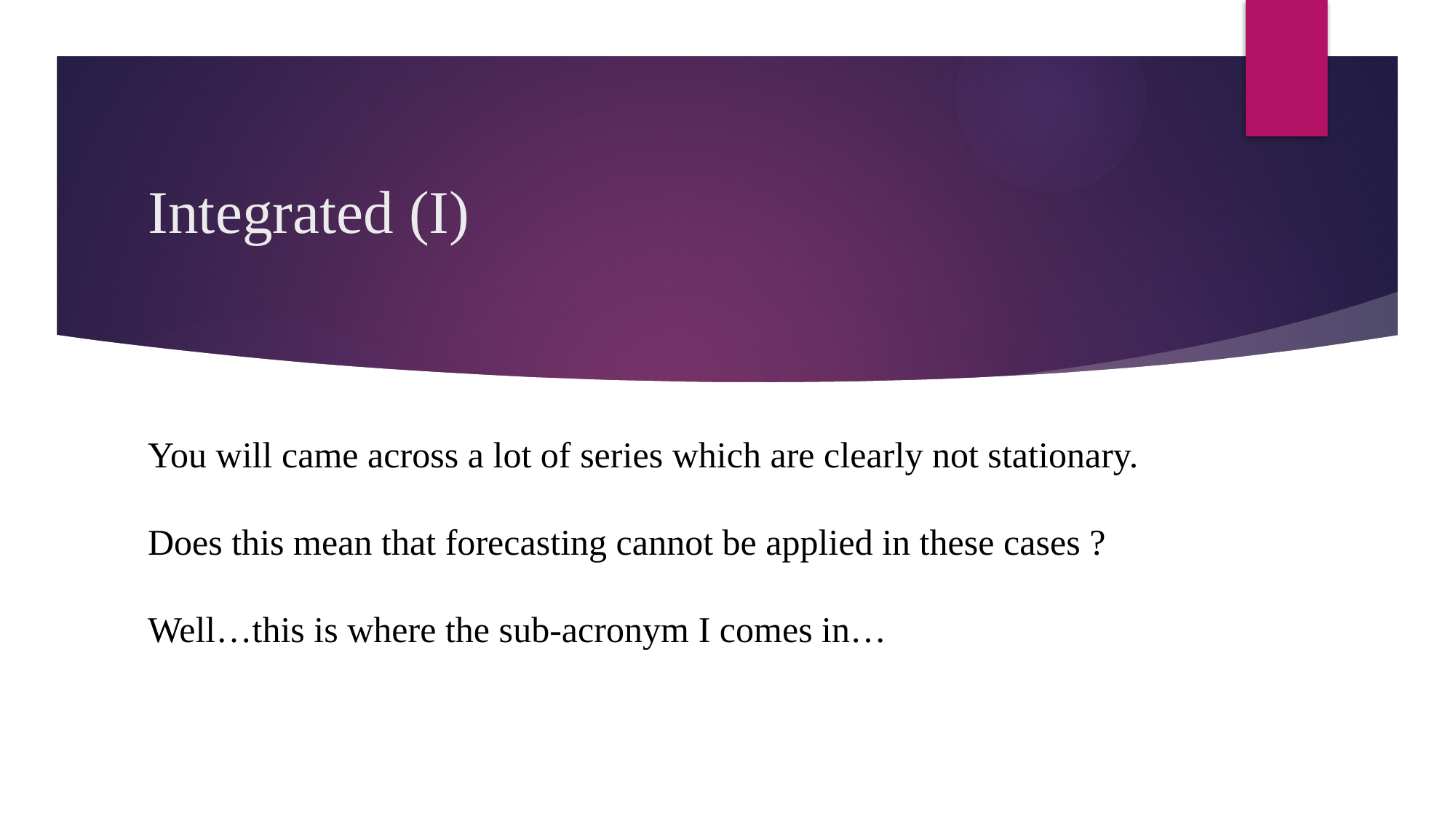

# Integrated (I)
You will came across a lot of series which are clearly not stationary.

Does this mean that forecasting cannot be applied in these cases ?

Well…this is where the sub-acronym I comes in…